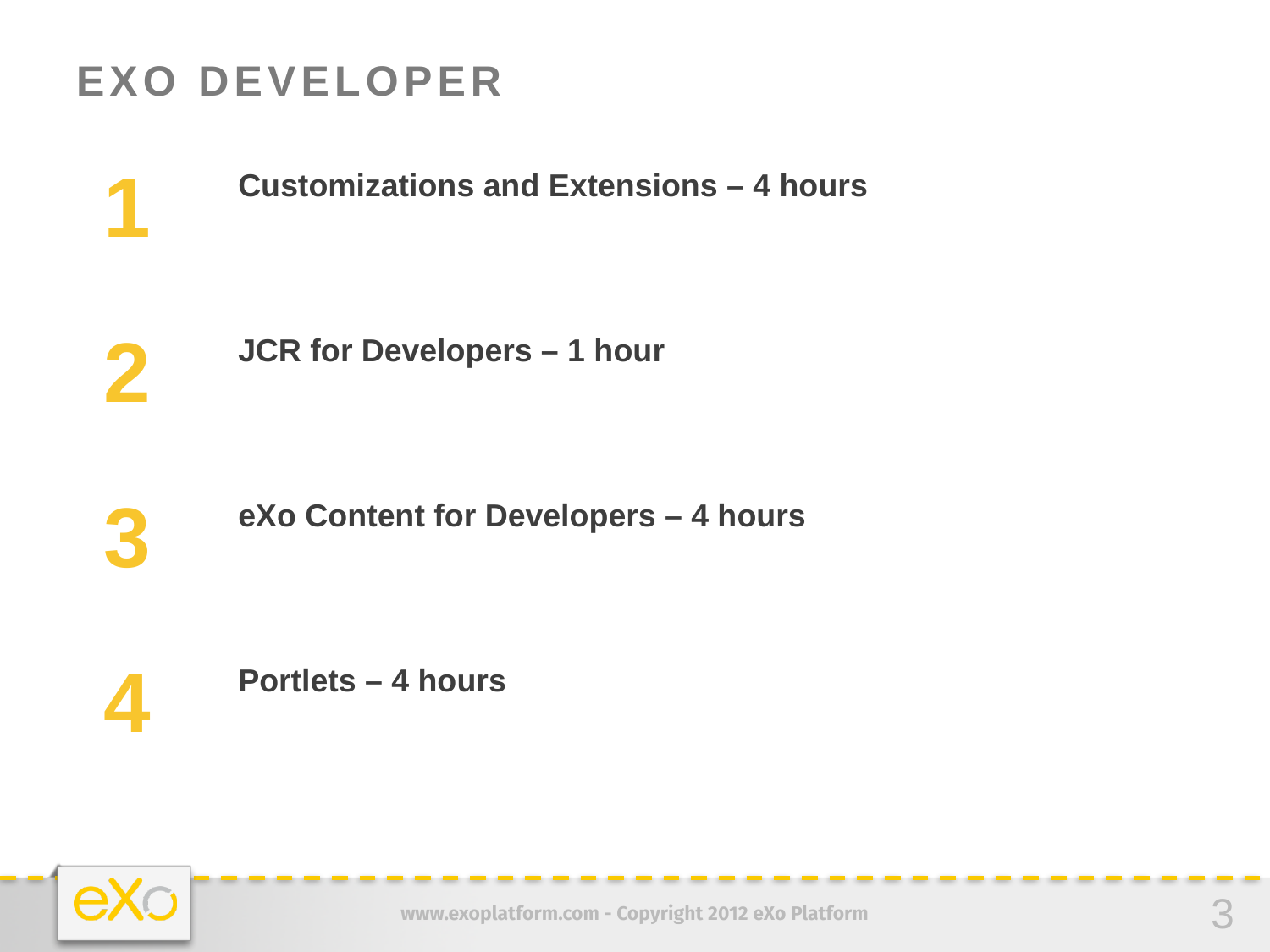

# eXo Developer
Customizations and Extensions – 4 hours
JCR for Developers – 1 hour
eXo Content for Developers – 4 hours
Portlets – 4 hours